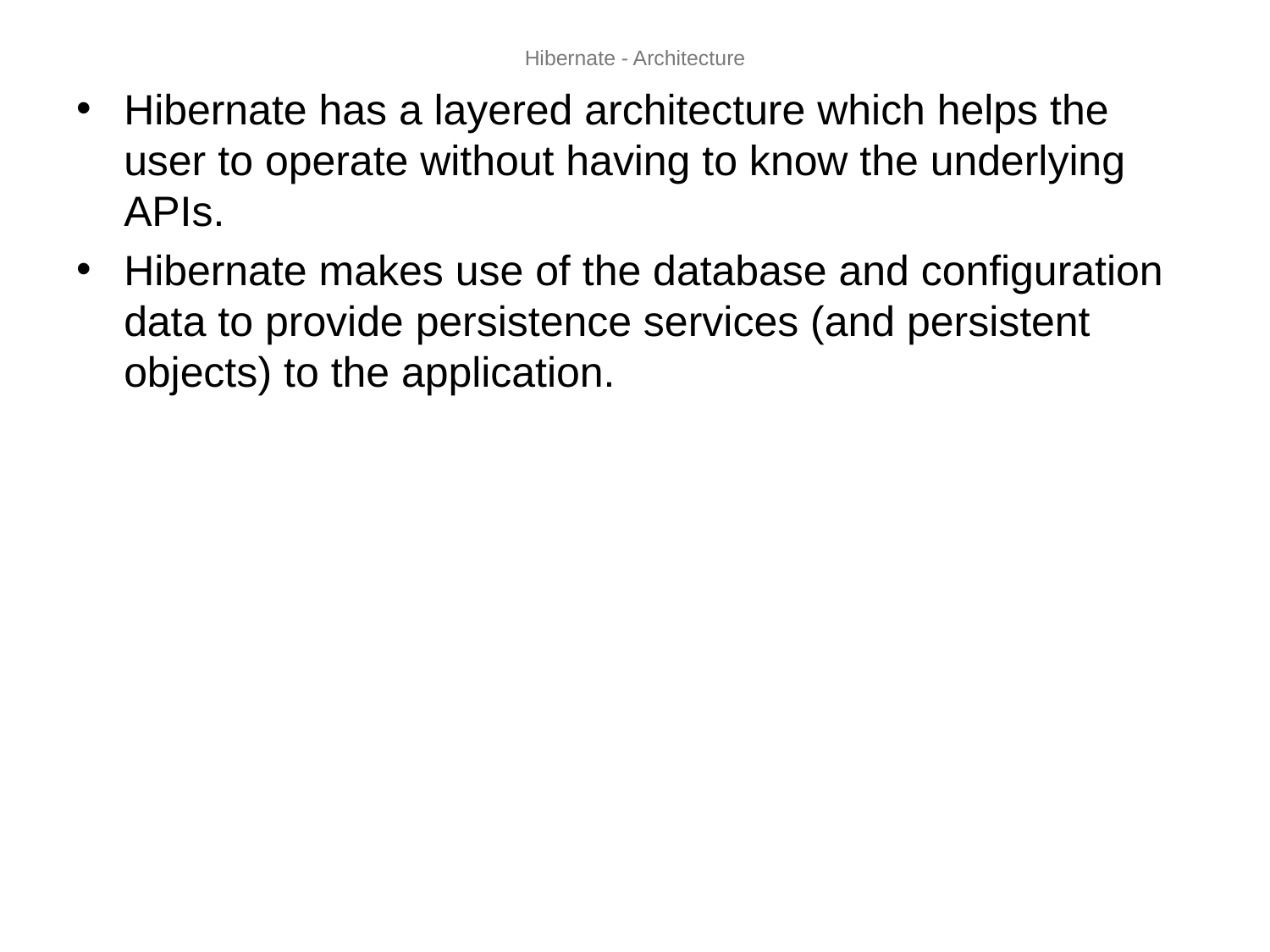

# Hibernate - Architecture
Hibernate has a layered architecture which helps the user to operate without having to know the underlying APIs.
Hibernate makes use of the database and configuration data to provide persistence services (and persistent objects) to the application.